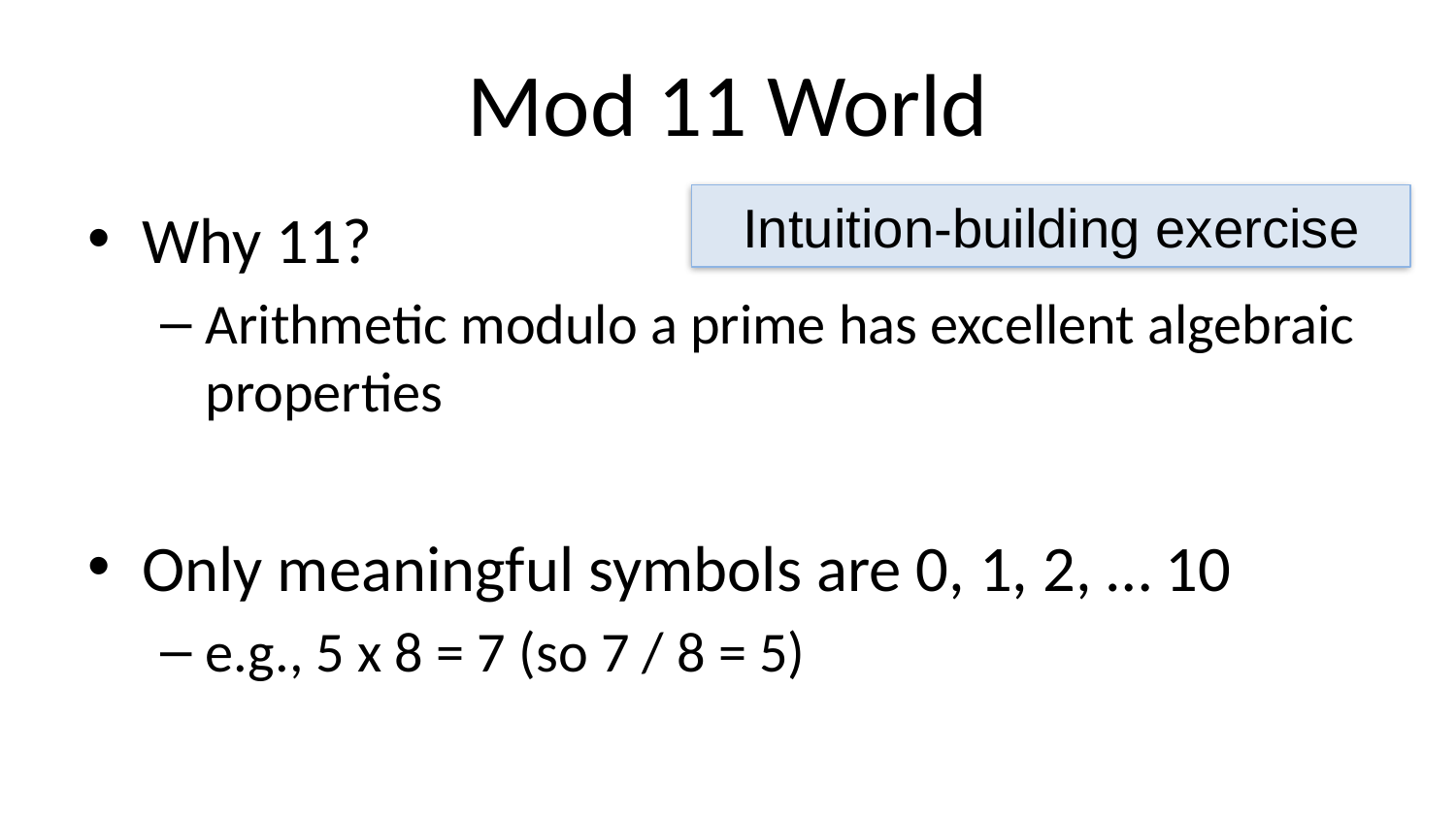

# Mod 11 World
Intuition-building exercise
Why 11?
Arithmetic modulo a prime has excellent algebraic properties

Only meaningful symbols are 0, 1, 2, … 10
e.g., 5 x 8 = 7 (so 7 / 8 = 5)